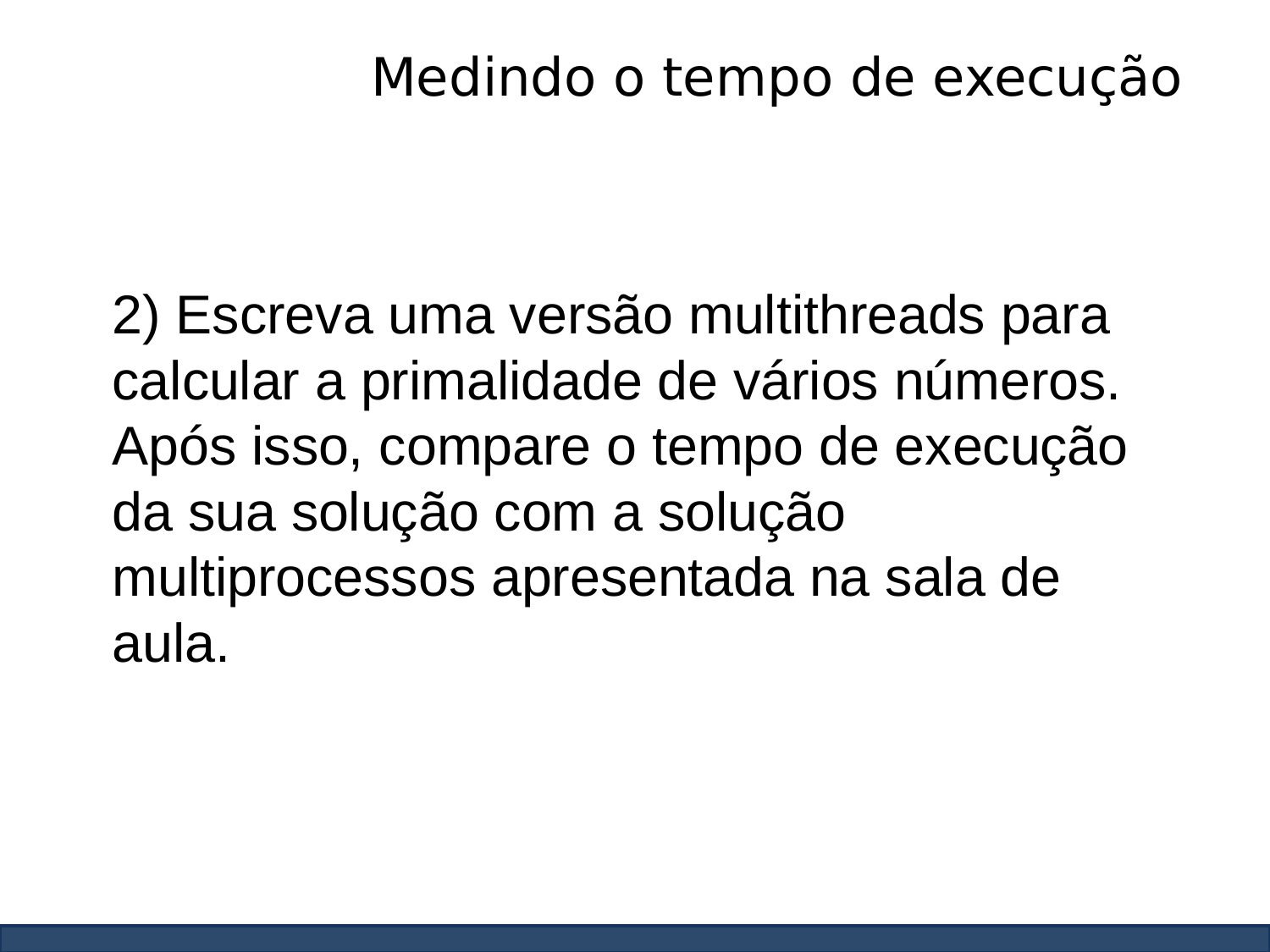

# Medindo o tempo de execução
2) Escreva uma versão multithreads para calcular a primalidade de vários números. Após isso, compare o tempo de execução da sua solução com a solução multiprocessos apresentada na sala de aula.